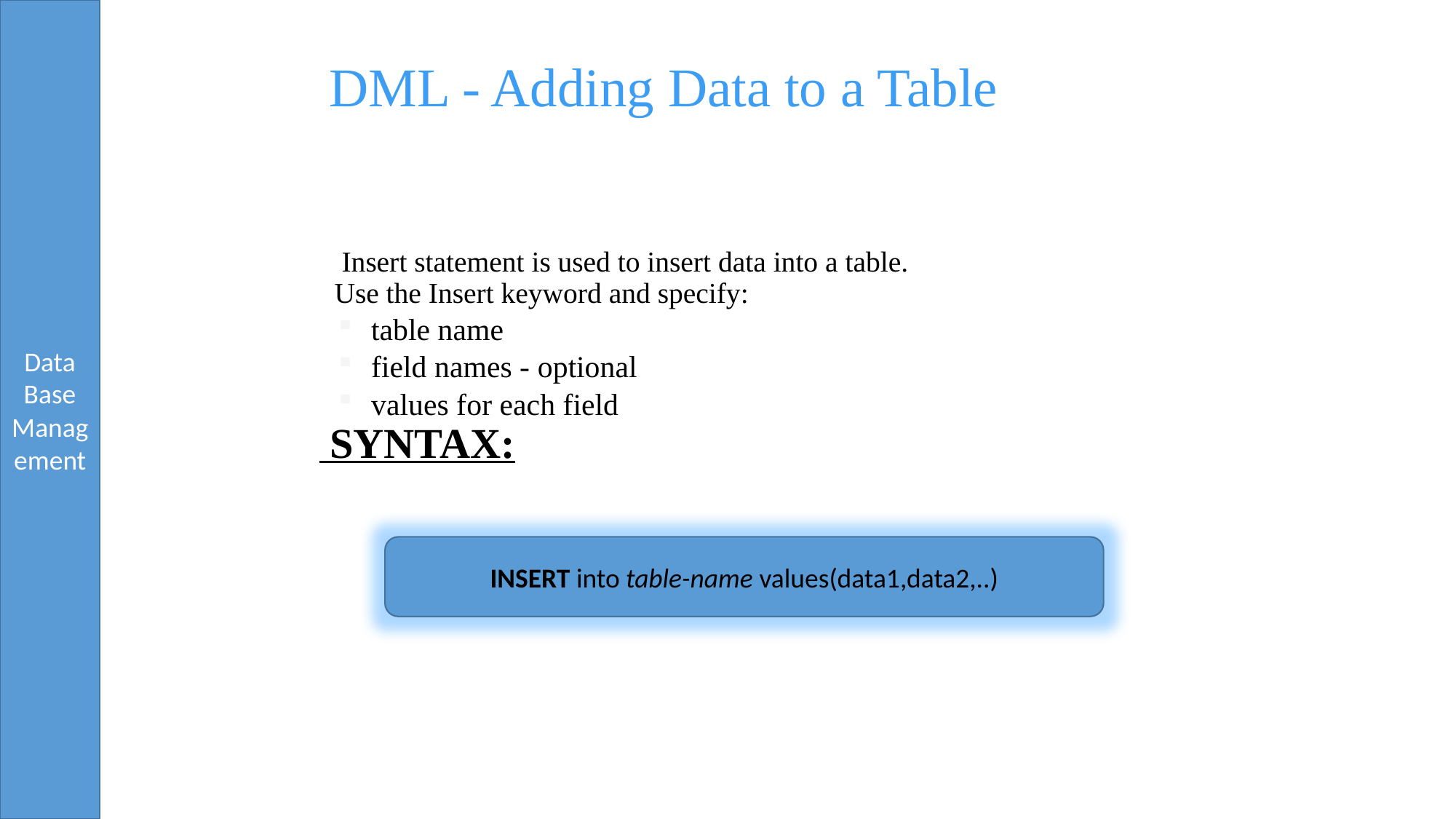

# DML - Adding Data to a Table

      Insert statement is used to insert data into a table.
     Use the Insert keyword and specify:
table name
field names - optional
values for each field
   SYNTAX:

INSERT into table-name values(data1,data2,..)